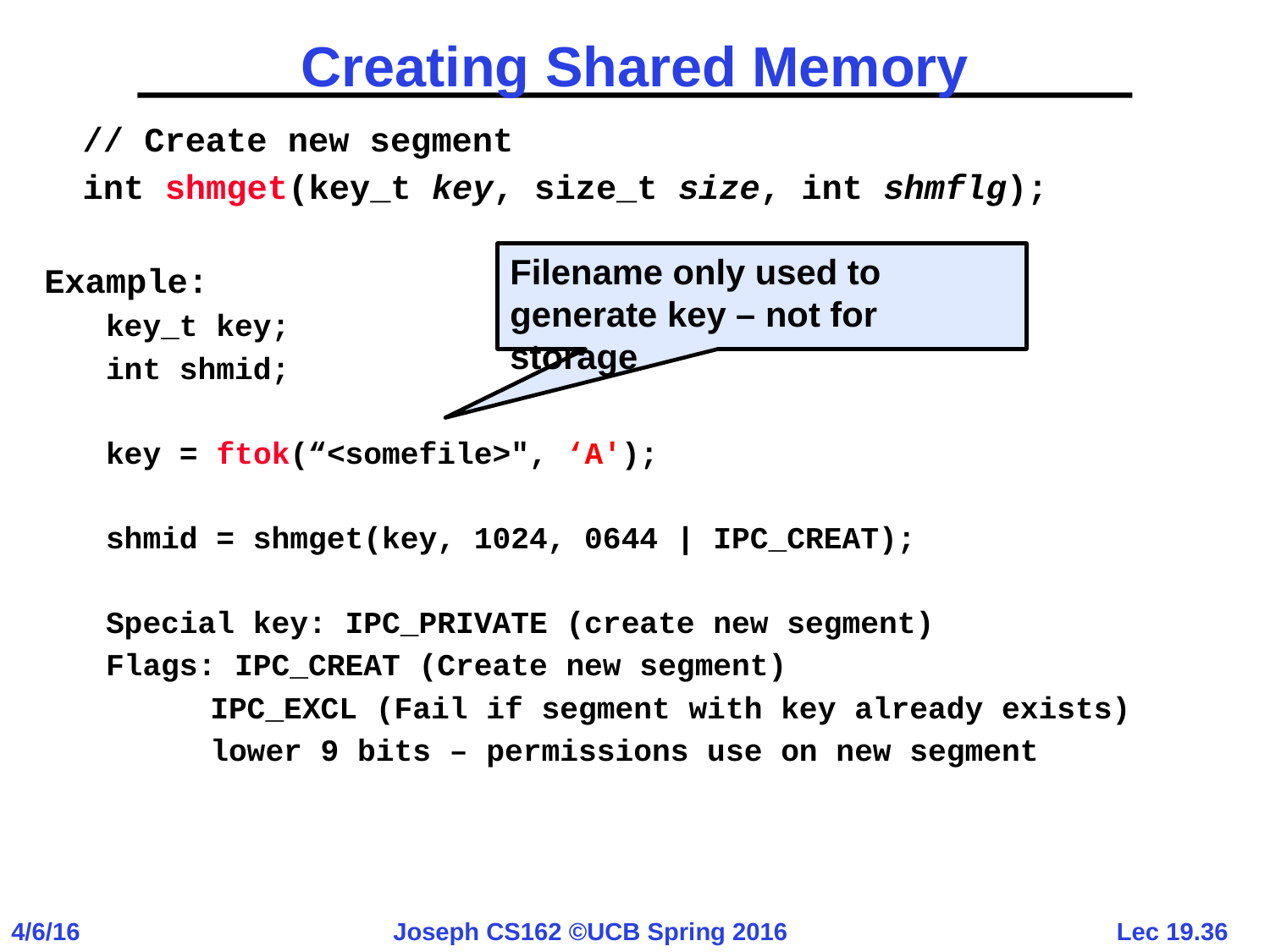

# Creating Shared Memory
		// Create new segment
		int shmget(key_t key, size_t size, int shmflg);

Example:
key_t key;
int shmid;

key = ftok(“<somefile>", ‘A');

shmid = shmget(key, 1024, 0644 | IPC_CREAT);

Special key: IPC_PRIVATE (create new segment)
Flags: IPC_CREAT (Create new segment)
		    IPC_EXCL (Fail if segment with key already exists)
		    lower 9 bits – permissions use on new segment

Filename only used to generate key – not for storage